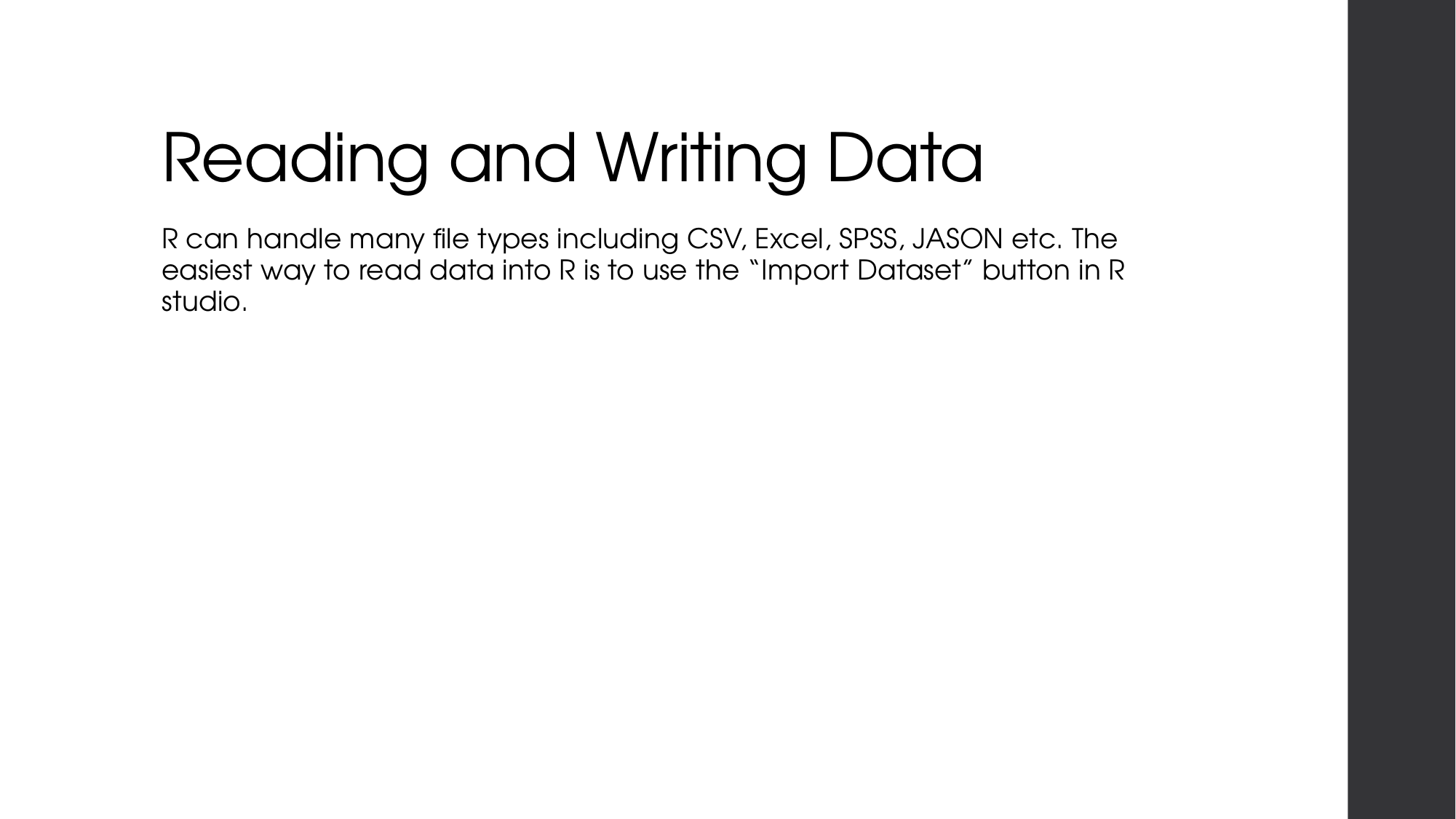

# Reading and Writing Data
R can handle many file types including CSV, Excel, SPSS, JASON etc. The easiest way to read data into R is to use the “Import Dataset” button in R studio.